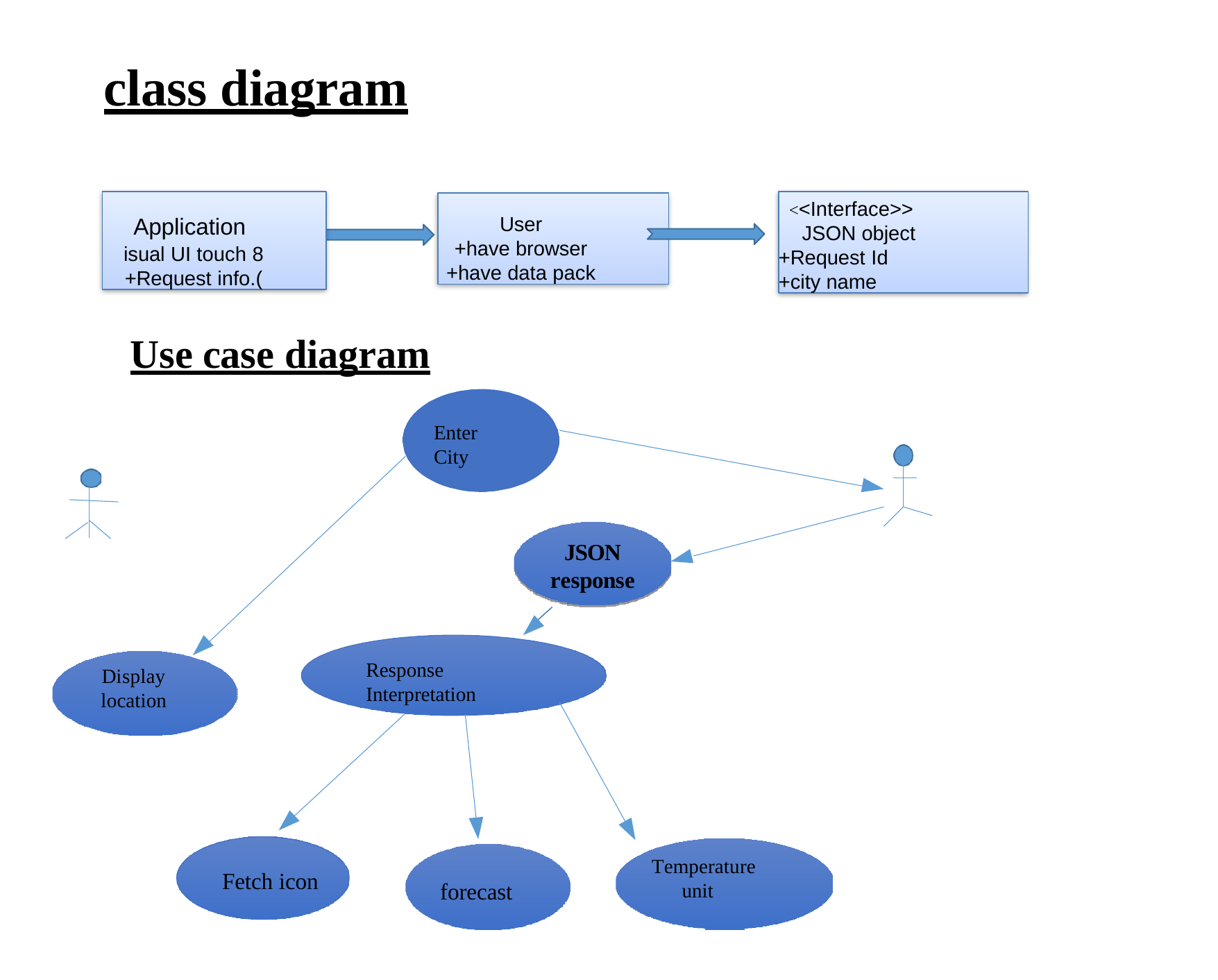

# class diagram

Application  isual UI touch 8
+Request info.(
<<Interface>>  JSON object
+Request Id
+city name

User
+have browser
+have data pack

Use case diagram

Enter City

JSON
response

Response Interpretation
Display  location

Temperature  unit
Fetch icon
forecast